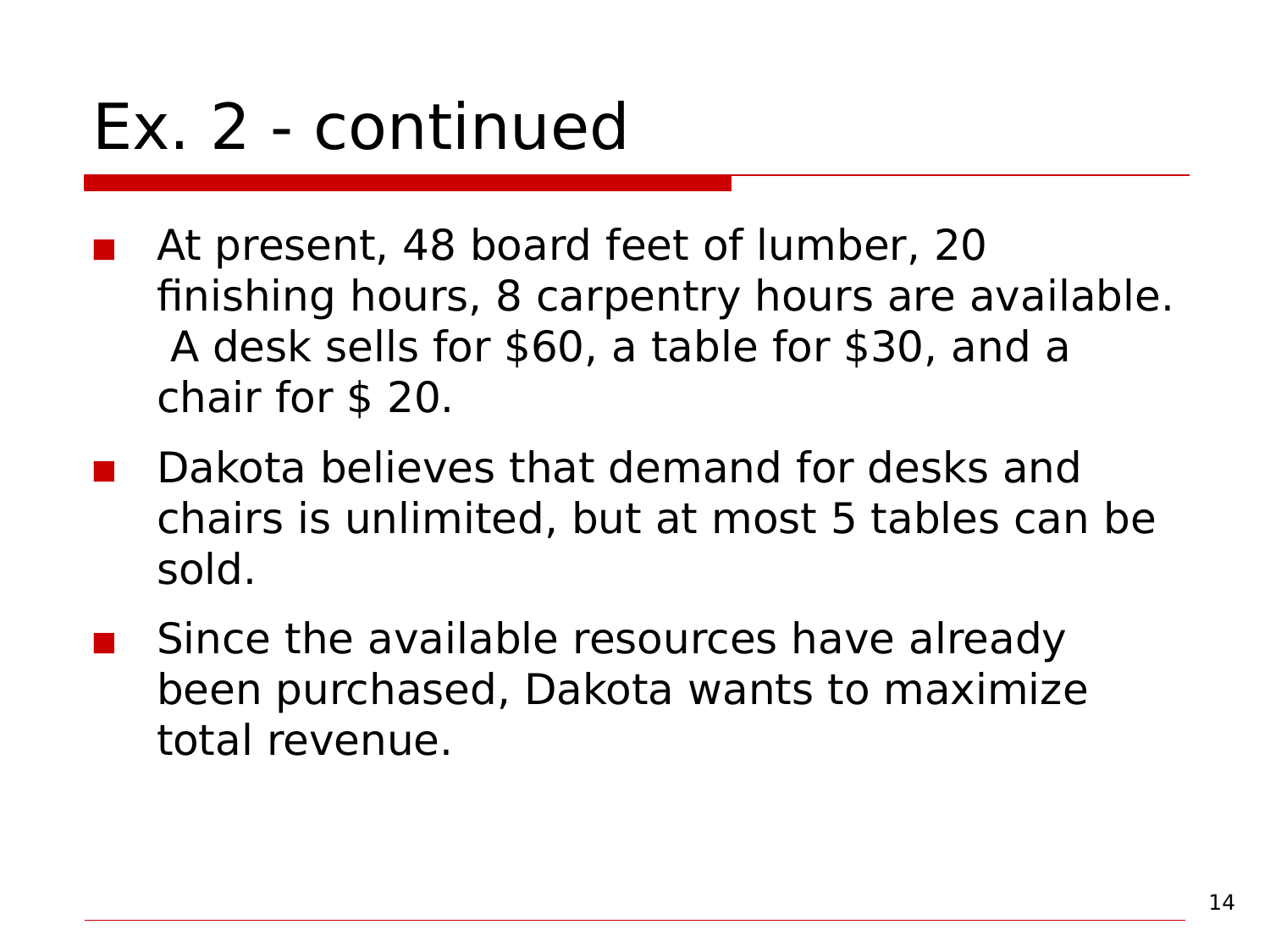

# Ex. 2 - continued
At present, 48 board feet of lumber, 20 finishing hours, 8 carpentry hours are available.  A desk sells for $60, a table for $30, and a chair for $ 20.
Dakota believes that demand for desks and chairs is unlimited, but at most 5 tables can be sold.
Since the available resources have already been purchased, Dakota wants to maximize total revenue.